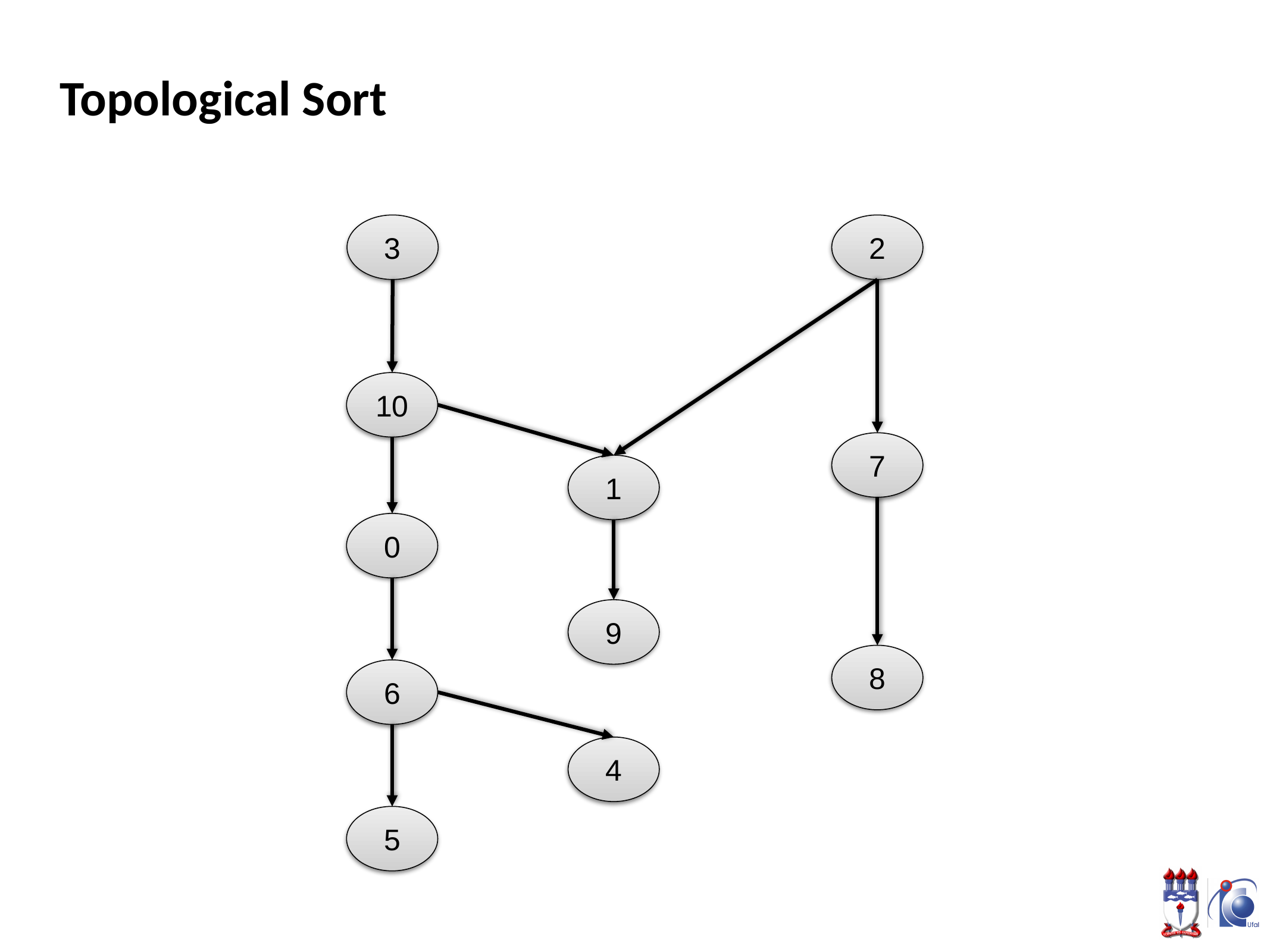

# Topological Sort
3
2
10
7
1
0
9
8
6
4
5